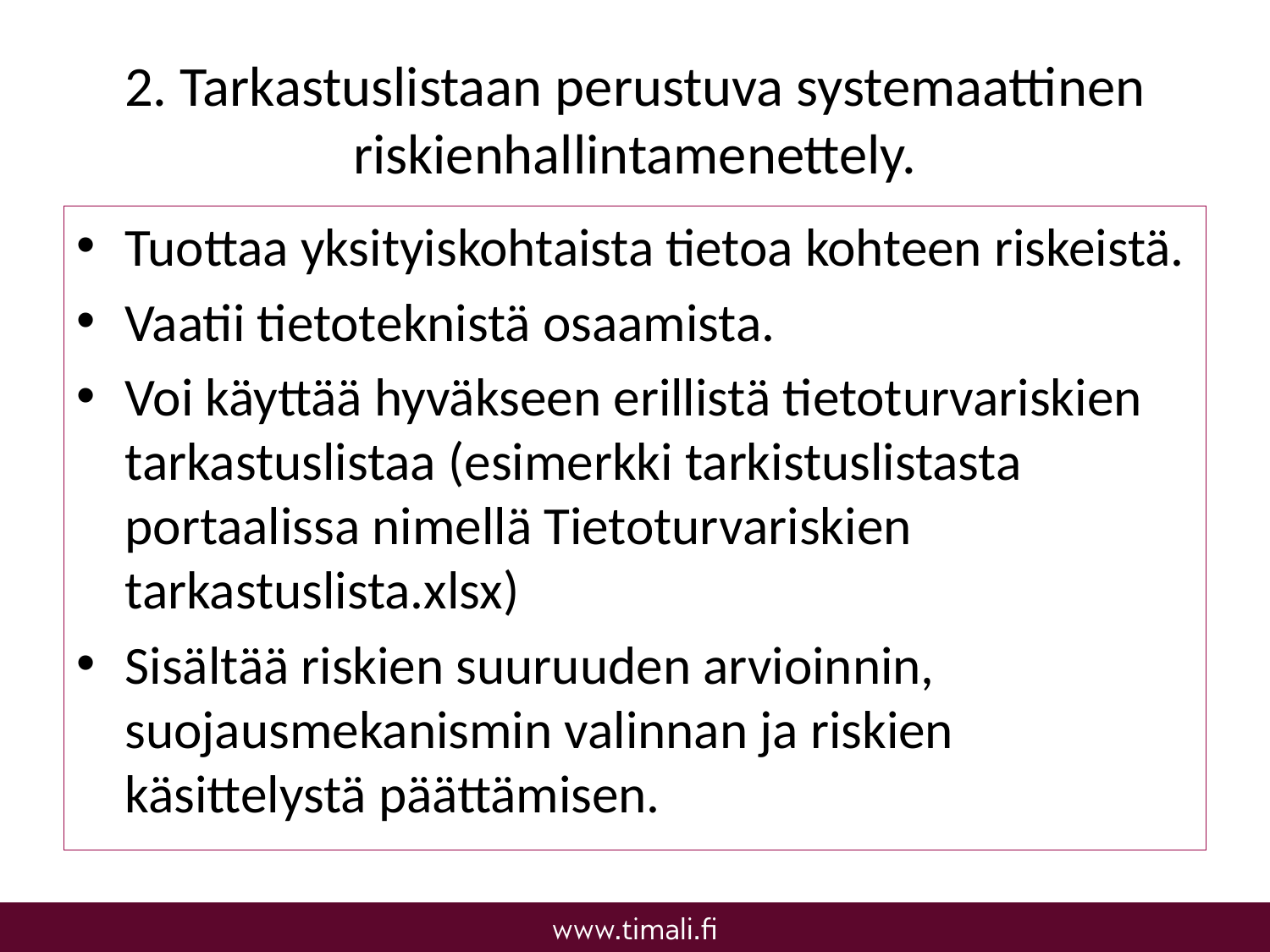

# 2. Tarkastuslistaan perustuva systemaattinen riskienhallintamenettely.
Tuottaa yksityiskohtaista tietoa kohteen riskeistä.
Vaatii tietoteknistä osaamista.
Voi käyttää hyväkseen erillistä tietoturvariskien tarkastuslistaa (esimerkki tarkistuslistasta portaalissa nimellä Tietoturvariskien tarkastuslista.xlsx)
Sisältää riskien suuruuden arvioinnin, suojausmekanismin valinnan ja riskien käsittelystä päättämisen.